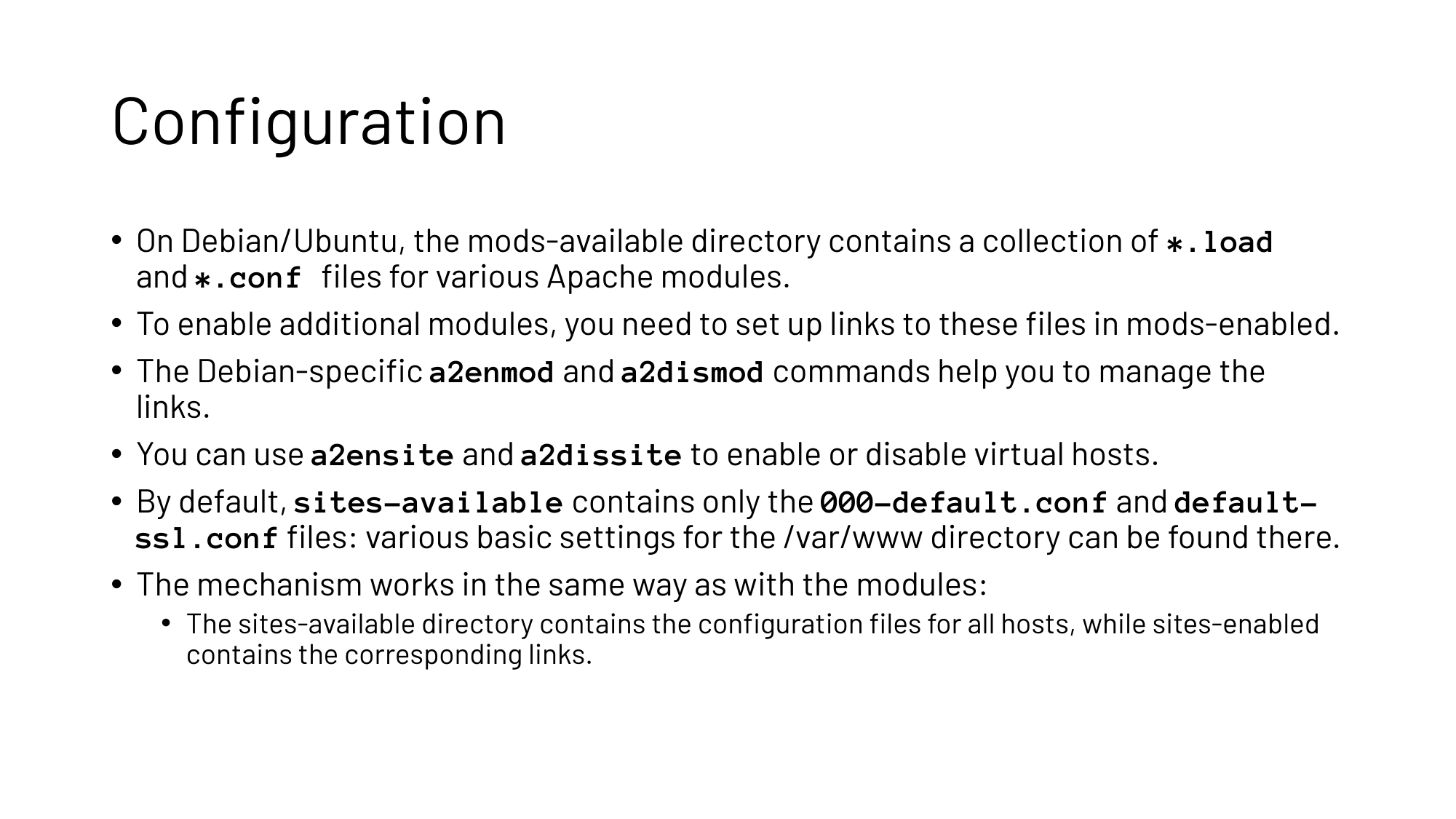

# Configuration
On Debian/Ubuntu, the mods-available directory contains a collection of *.load and *.conf files for various Apache modules.
To enable additional modules, you need to set up links to these files in mods-enabled.
The Debian-specific a2enmod and a2dismod commands help you to manage the links.
You can use a2ensite and a2dissite to enable or disable virtual hosts.
By default, sites-available contains only the 000-default.conf and default-ssl.conf files: various basic settings for the /var/www directory can be found there.
The mechanism works in the same way as with the modules:
The sites-available directory contains the configuration files for all hosts, while sites-enabled contains the corresponding links.